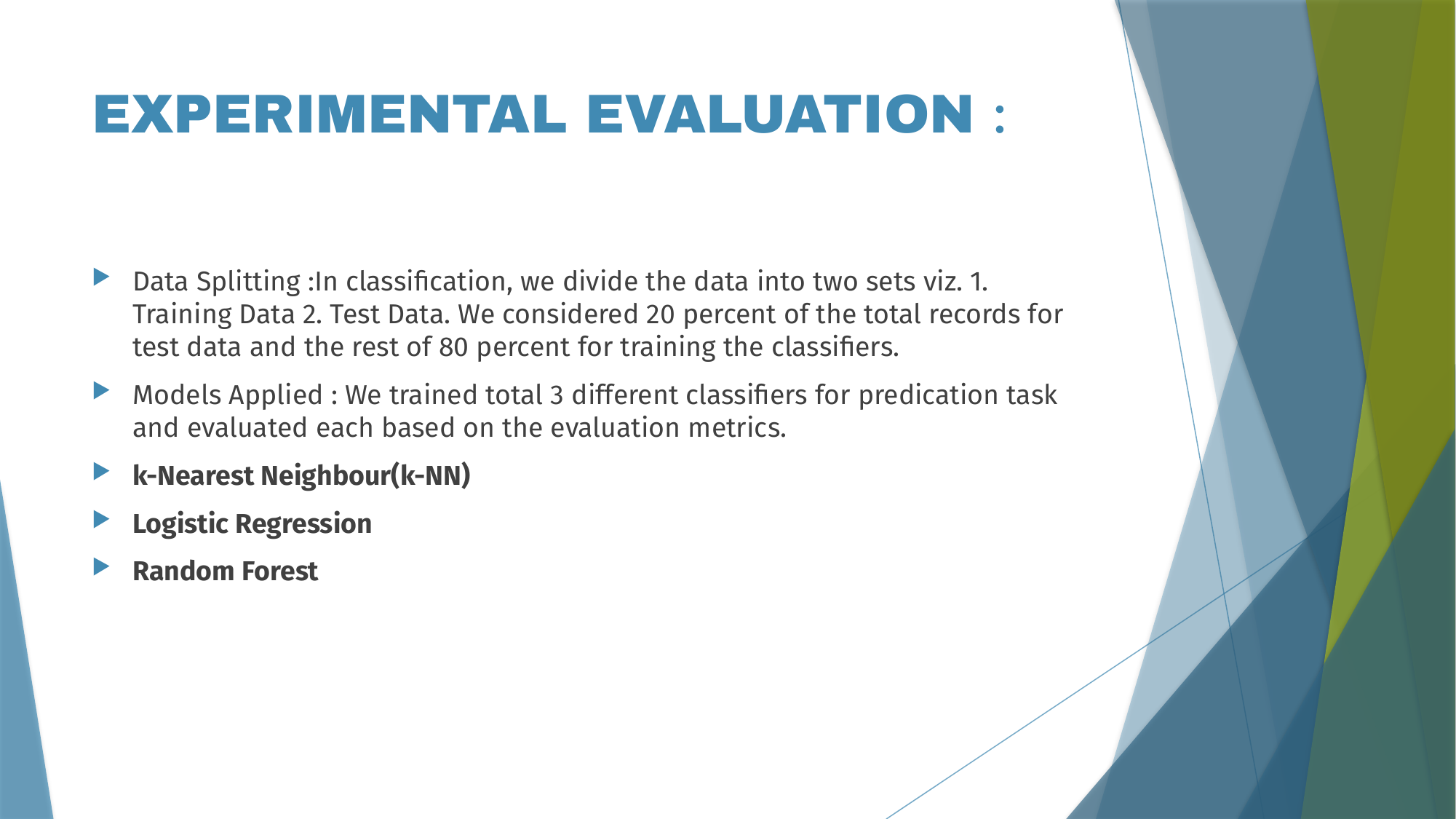

# EXPERIMENTAL EVALUATION :
Data Splitting :In classification, we divide the data into two sets viz. 1. Training Data 2. Test Data. We considered 20 percent of the total records for test data and the rest of 80 percent for training the classifiers.
Models Applied : We trained total 3 different classifiers for predication task and evaluated each based on the evaluation metrics.
k-Nearest Neighbour(k-NN)
Logistic Regression
Random Forest